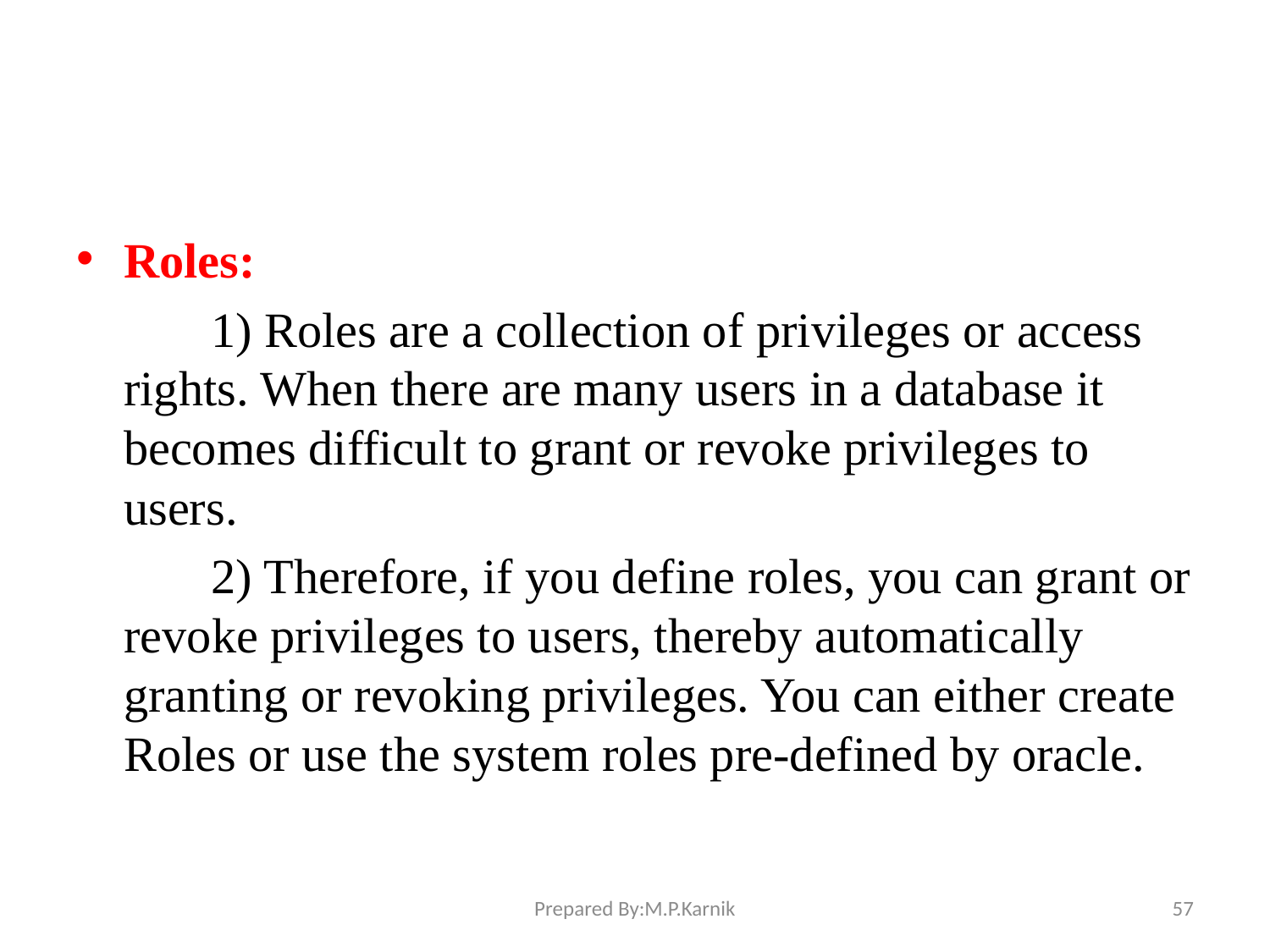

#
Roles:
           1) Roles are a collection of privileges or access rights. When there are many users in a database it becomes difficult to grant or revoke privileges to users.
           2) Therefore, if you define roles, you can grant or revoke privileges to users, thereby automatically granting or revoking privileges. You can either create Roles or use the system roles pre-defined by oracle.
Prepared By:M.P.Karnik
57